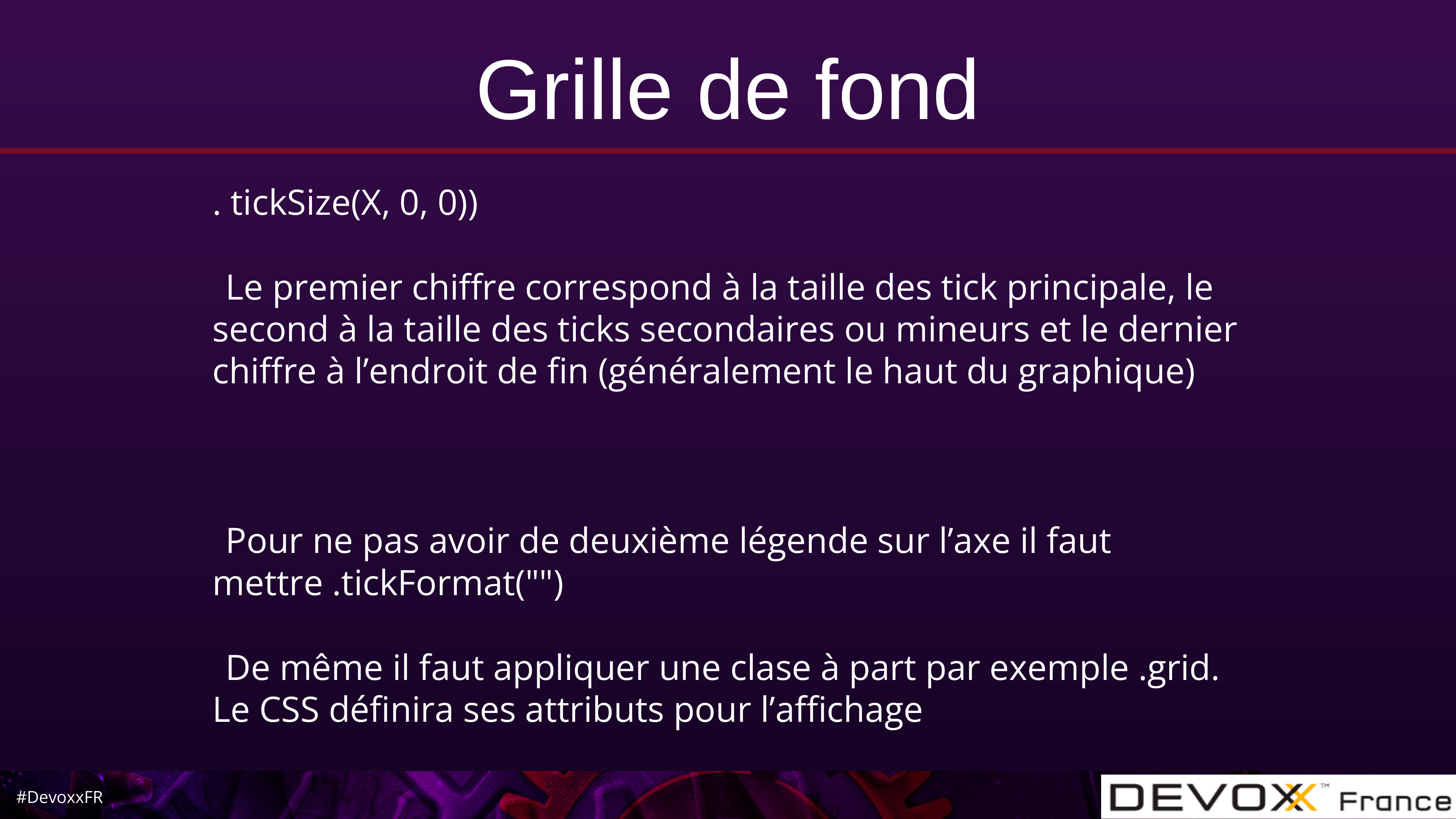

# Grille de fond
. tickSize(X, 0, 0))
Le premier chiffre correspond à la taille des tick principale, le second à la taille des ticks secondaires ou mineurs et le dernier chiffre à l’endroit de fin (généralement le haut du graphique)

Pour ne pas avoir de deuxième légende sur l’axe il faut mettre .tickFormat("")
De même il faut appliquer une clase à part par exemple .grid. Le CSS définira ses attributs pour l’affichage